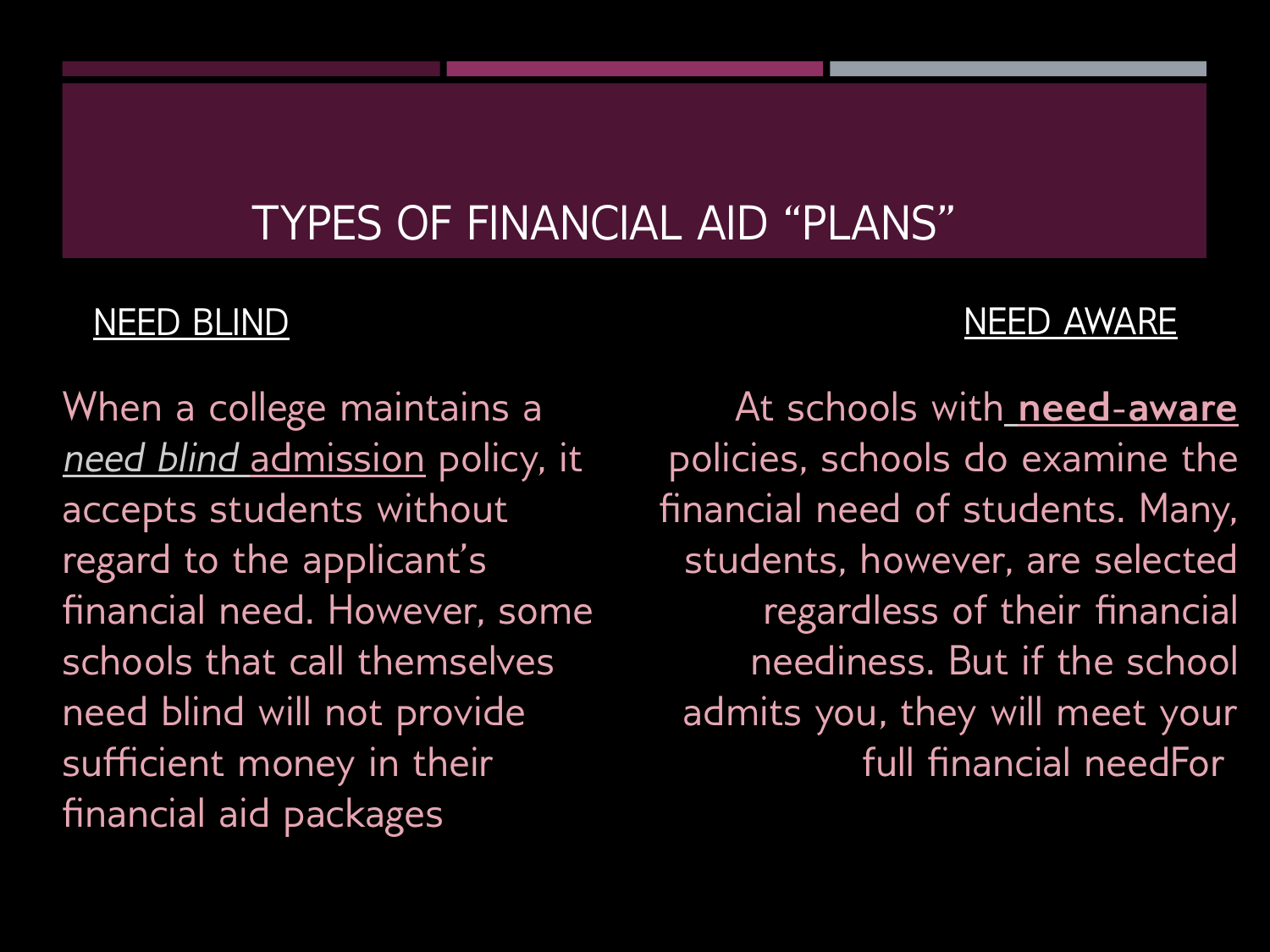

# Types of financial aid “PLANS”
NEED AWARE
NEED BLIND
At schools with need-aware policies, schools do examine the financial need of students. Many, students, however, are selected regardless of their financial neediness. But if the school admits you, they will meet your full financial needFor
When a college maintains a need blind admission policy, it accepts students without regard to the applicant’s financial need. However, some schools that call themselves need blind will not provide sufficient money in their financial aid packages